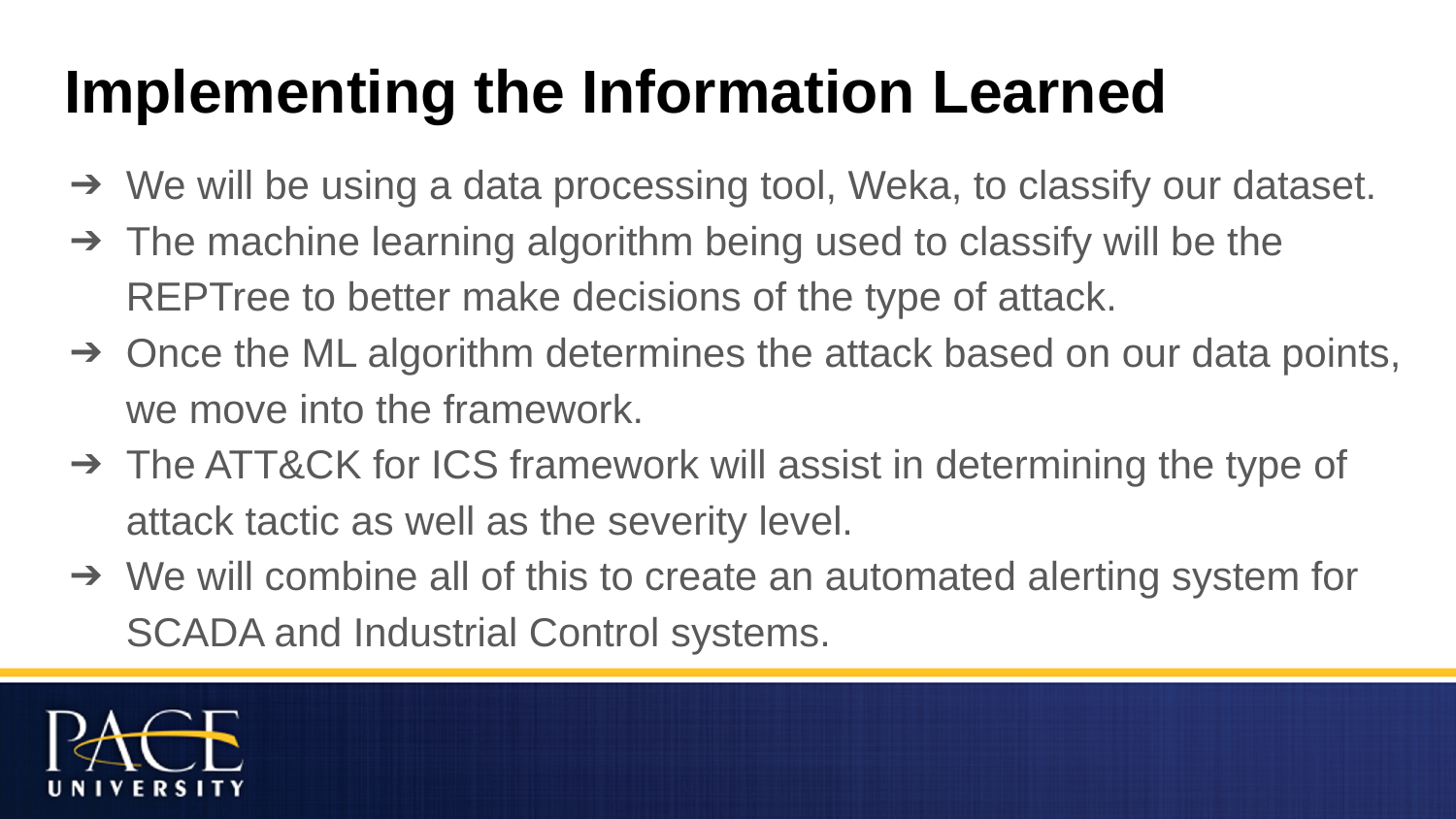

# Implementing the Information Learned
We will be using a data processing tool, Weka, to classify our dataset.
The machine learning algorithm being used to classify will be the REPTree to better make decisions of the type of attack.
Once the ML algorithm determines the attack based on our data points, we move into the framework.
The ATT&CK for ICS framework will assist in determining the type of attack tactic as well as the severity level.
We will combine all of this to create an automated alerting system for SCADA and Industrial Control systems.